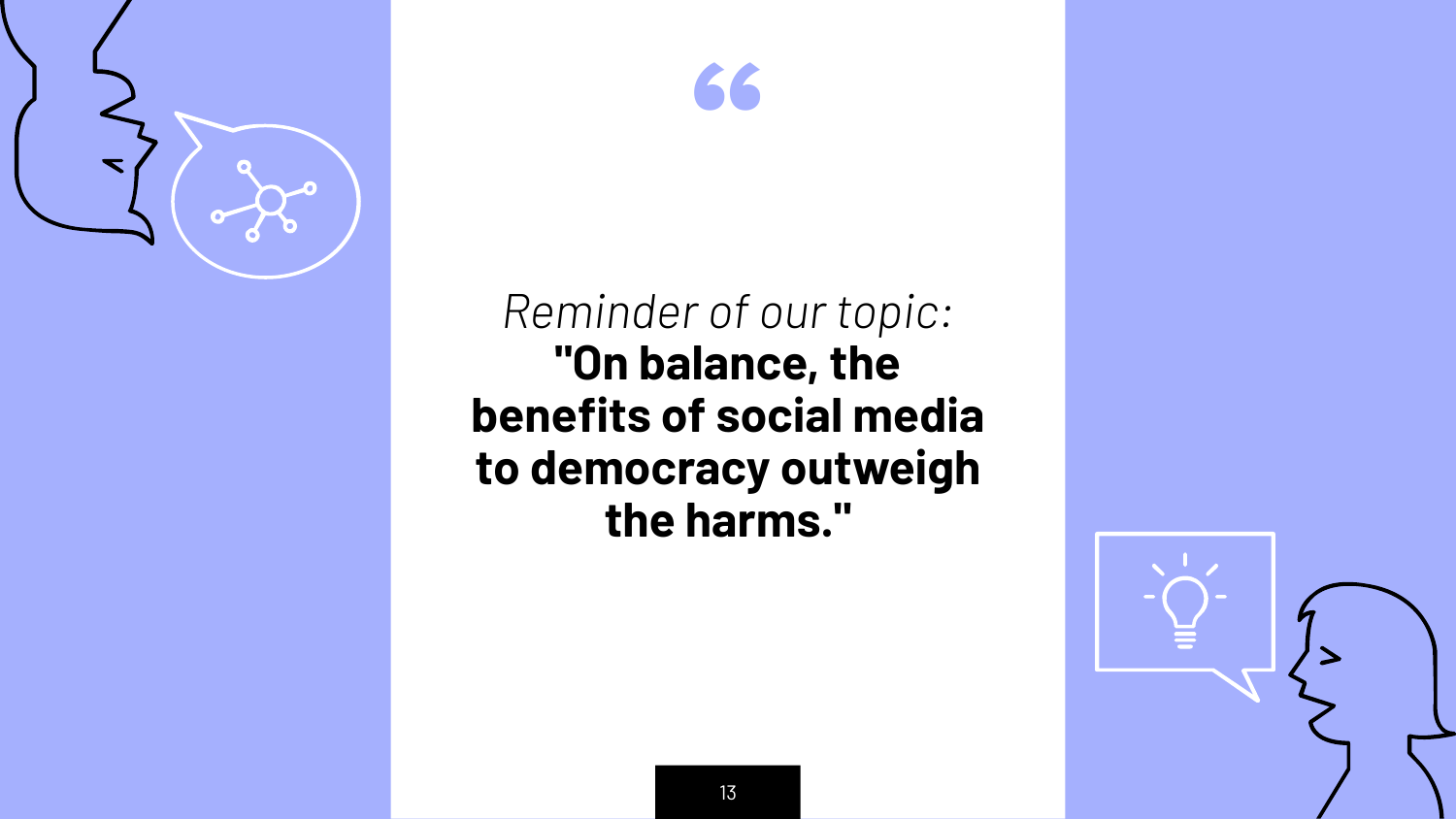

Reminder of our topic:
"On balance, the benefits of social media to democracy outweigh the harms."
13